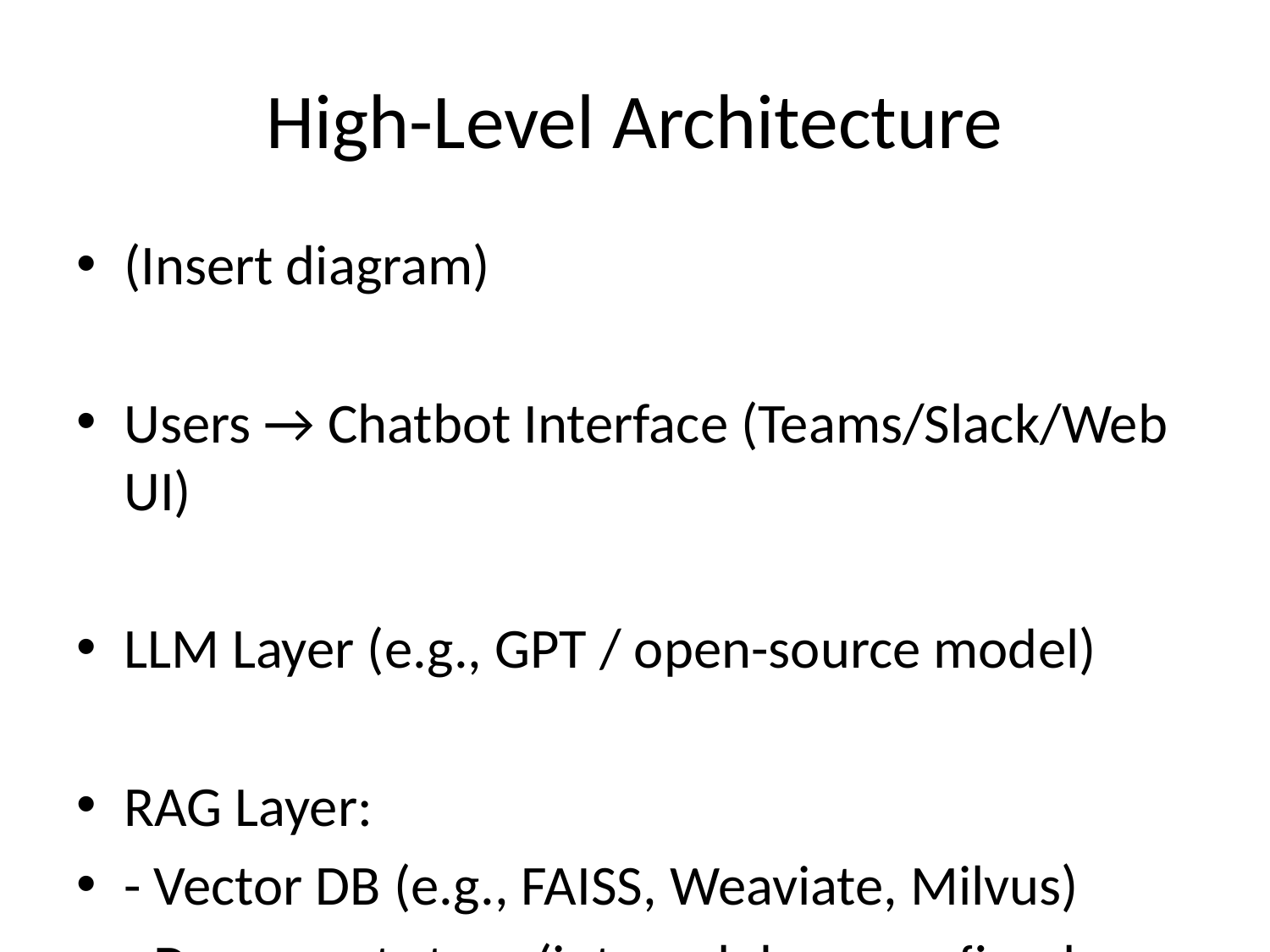

# High-Level Architecture
(Insert diagram)

Users → Chatbot Interface (Teams/Slack/Web UI)

LLM Layer (e.g., GPT / open-source model)

RAG Layer:
- Vector DB (e.g., FAISS, Weaviate, Milvus)
- Document store (internal docs, configs, logs, runbooks)
- Data Distribution APIs / Observability Systems

Security & Access Control